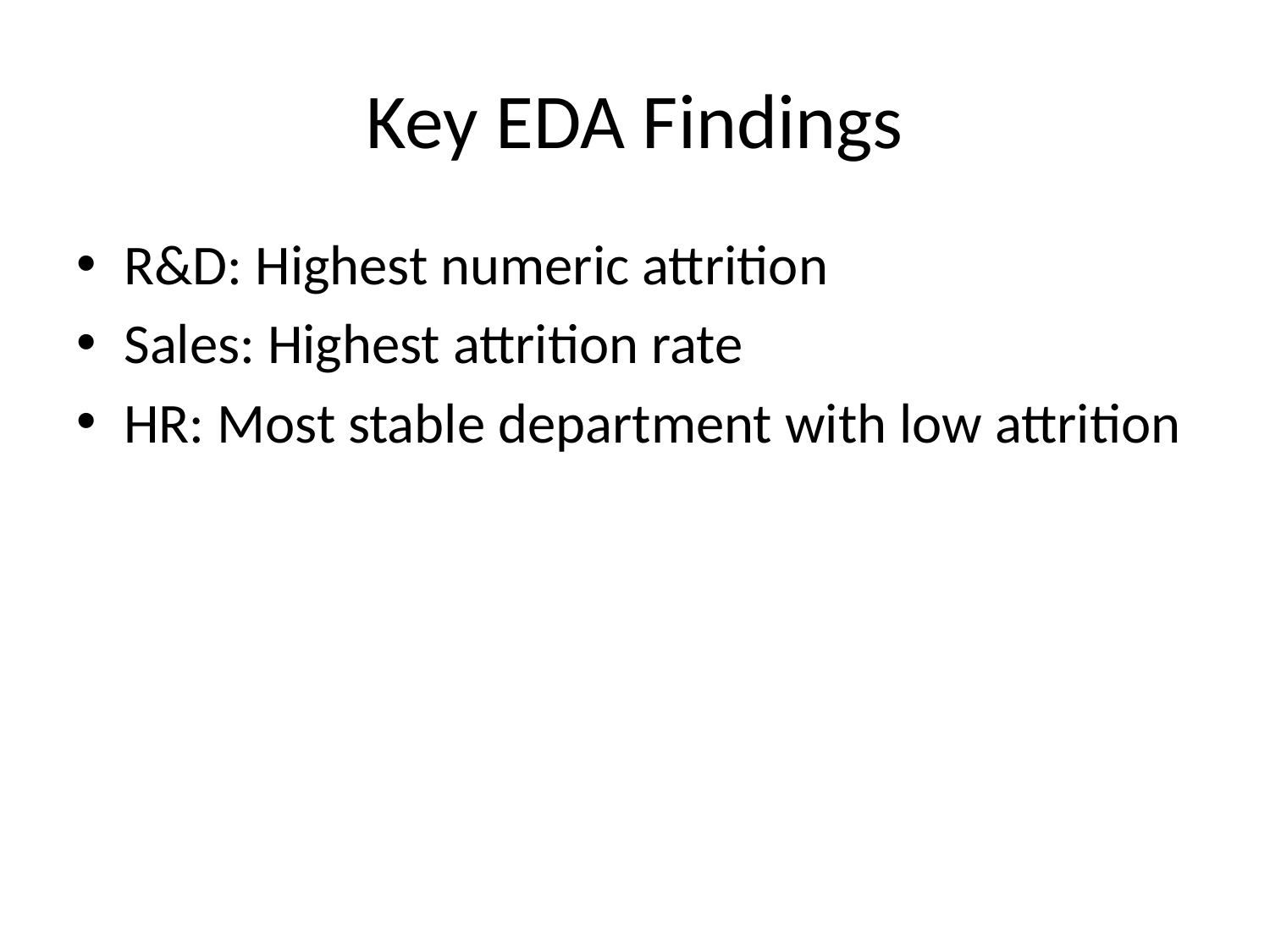

# Key EDA Findings
R&D: Highest numeric attrition
Sales: Highest attrition rate
HR: Most stable department with low attrition